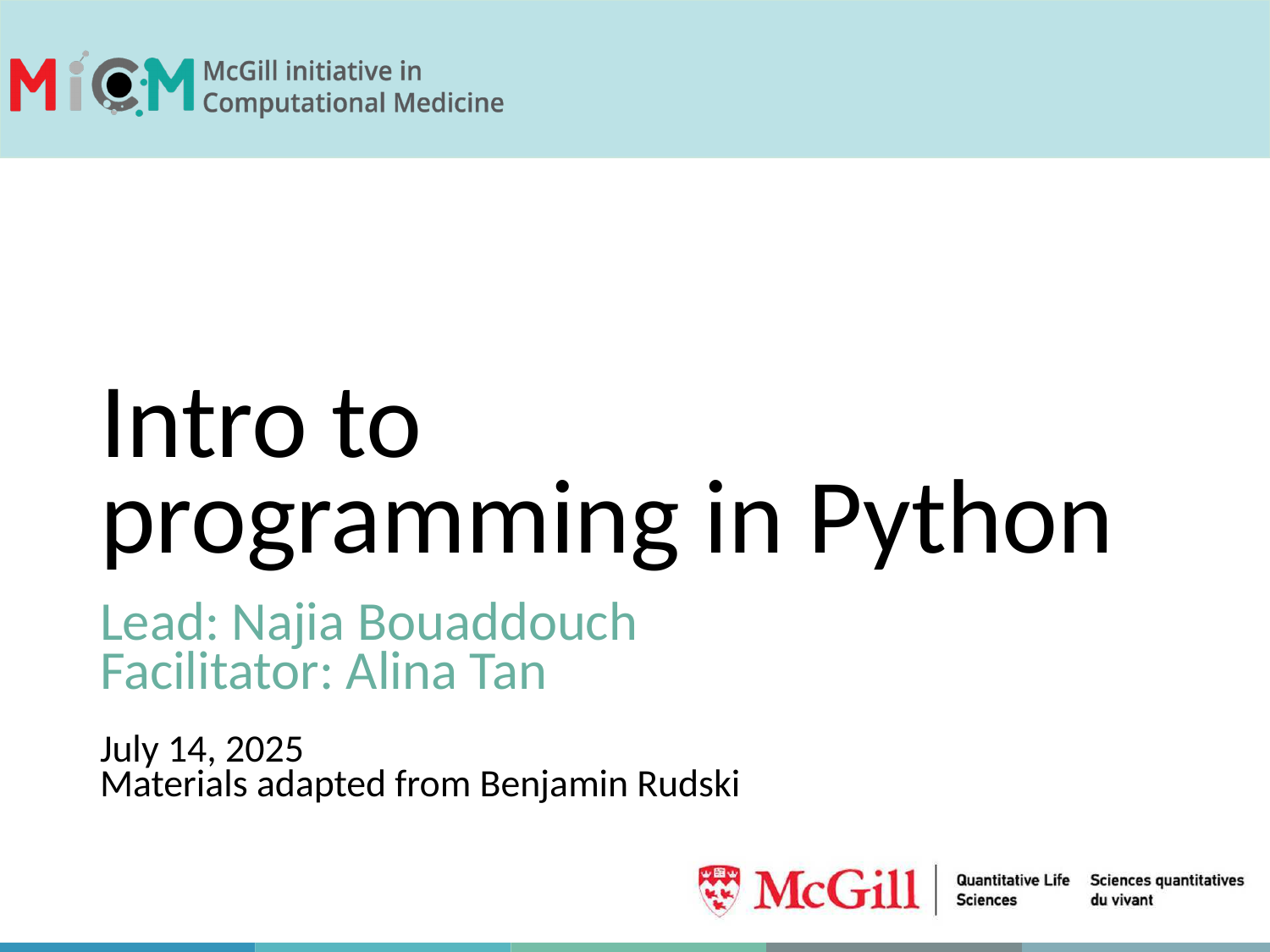

# Intro to programming in Python Lead: Najia Bouaddouch Facilitator: Alina Tan July 14, 2025 Materials adapted from Benjamin Rudski